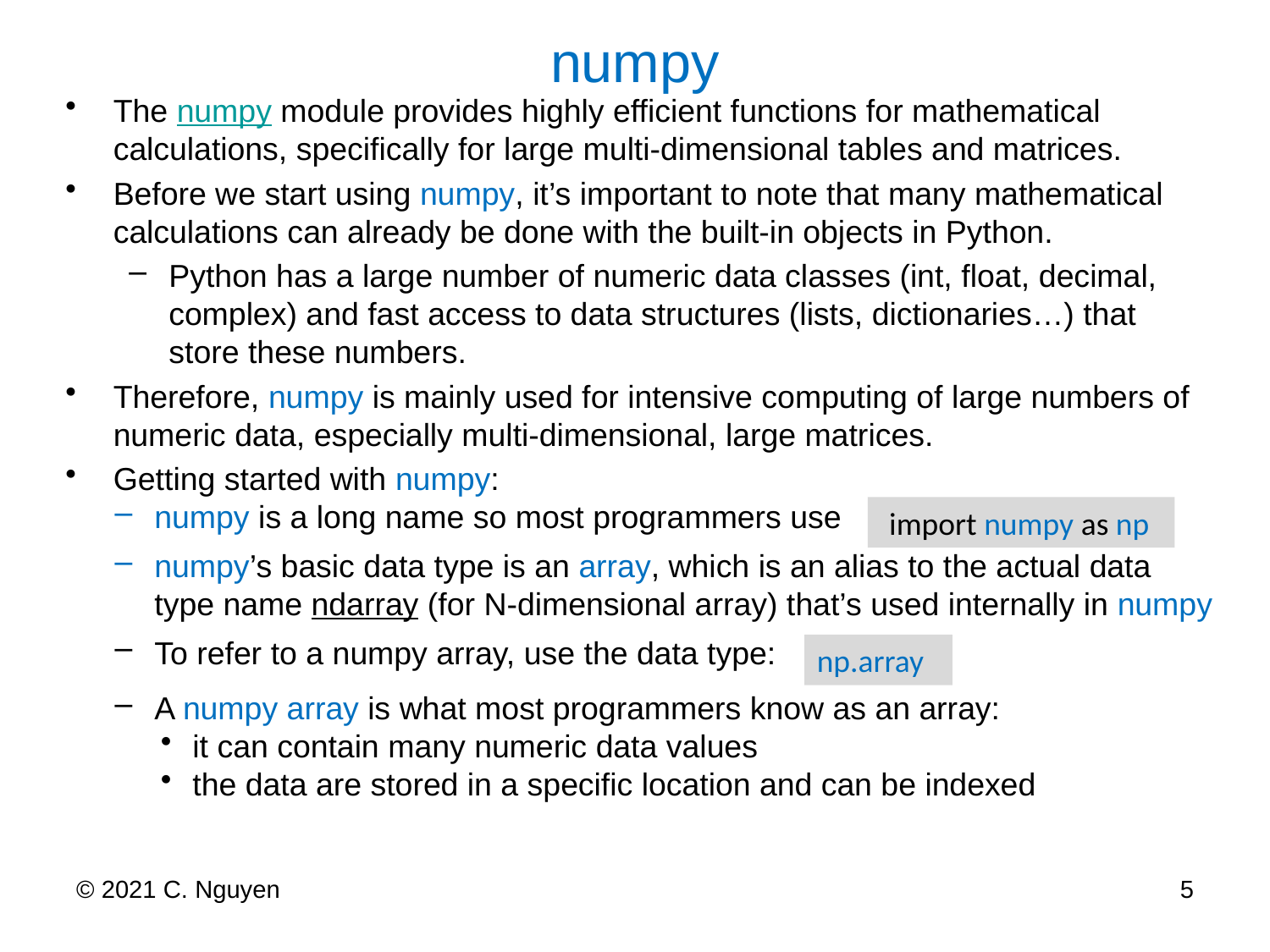

# numpy
The numpy module provides highly efficient functions for mathematical calculations, specifically for large multi-dimensional tables and matrices.
Before we start using numpy, it’s important to note that many mathematical calculations can already be done with the built-in objects in Python.
Python has a large number of numeric data classes (int, float, decimal, complex) and fast access to data structures (lists, dictionaries…) that store these numbers.
Therefore, numpy is mainly used for intensive computing of large numbers of numeric data, especially multi-dimensional, large matrices.
Getting started with numpy:
numpy is a long name so most programmers use
numpy’s basic data type is an array, which is an alias to the actual data type name ndarray (for N-dimensional array) that’s used internally in numpy
To refer to a numpy array, use the data type:
A numpy array is what most programmers know as an array:
it can contain many numeric data values
the data are stored in a specific location and can be indexed
 import numpy as np
np.array
© 2021 C. Nguyen
5